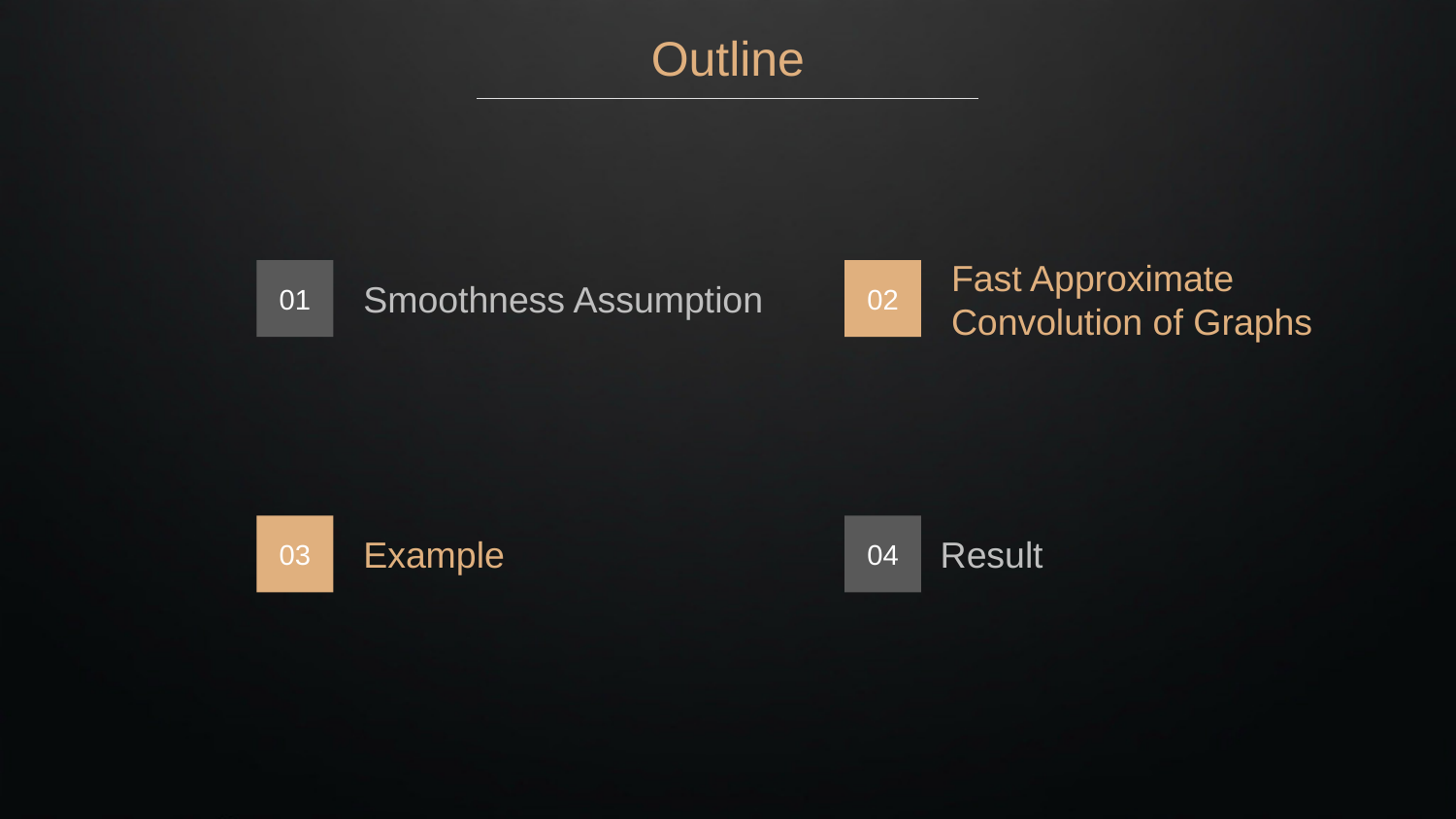

Outline
Fast Approximate Convolution of Graphs
01
02
Smoothness Assumption
03
04
Example
Result